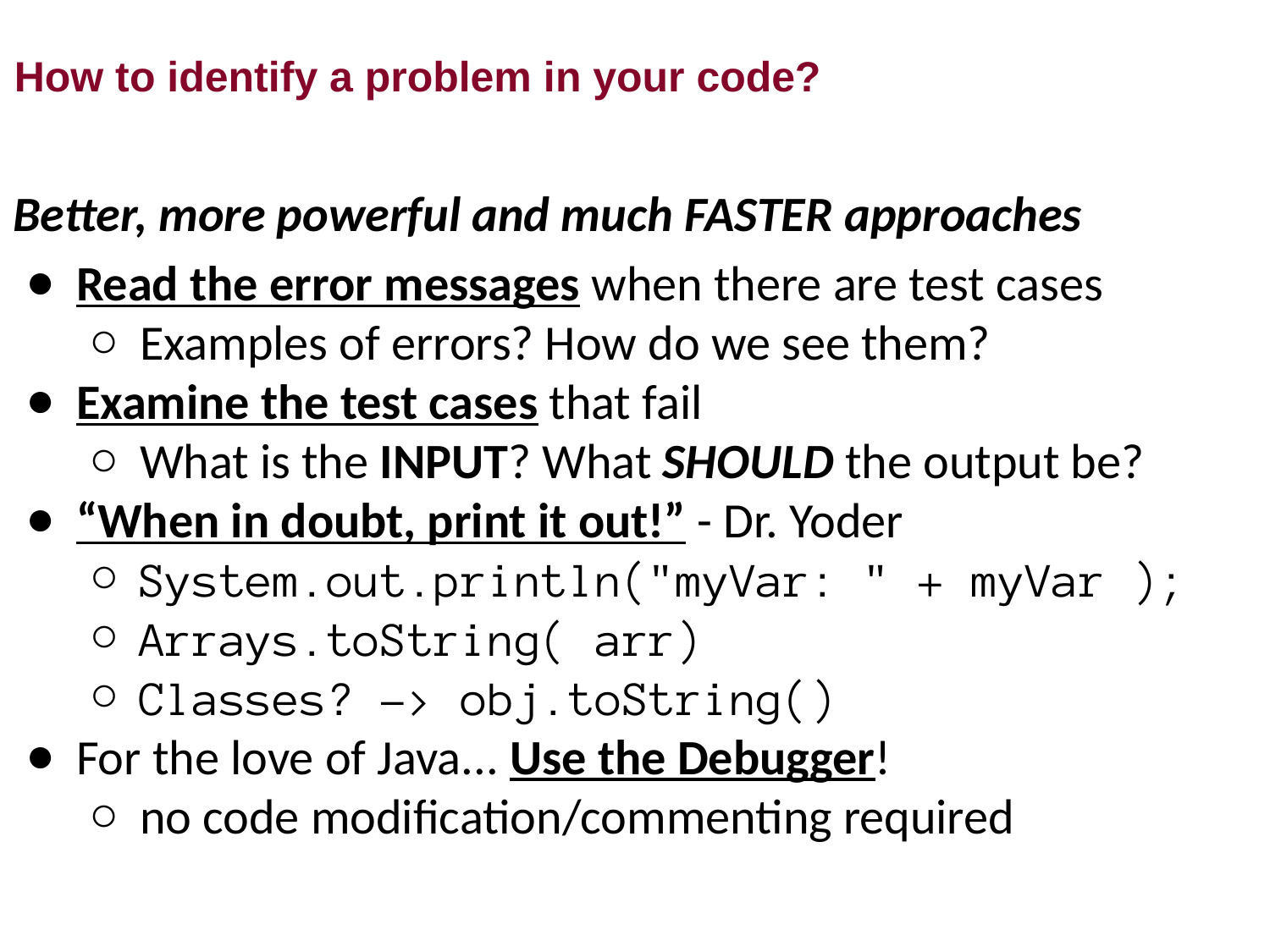

# How to identify a problem in your code?
Better, more powerful and much FASTER approaches
Read the error messages when there are test cases
Examples of errors? How do we see them?
Examine the test cases that fail
What is the INPUT? What SHOULD the output be?
“When in doubt, print it out!” - Dr. Yoder
System.out.println("myVar: " + myVar );
Arrays.toString( arr)
Classes? -> obj.toString()
For the love of Java... Use the Debugger!
no code modification/commenting required